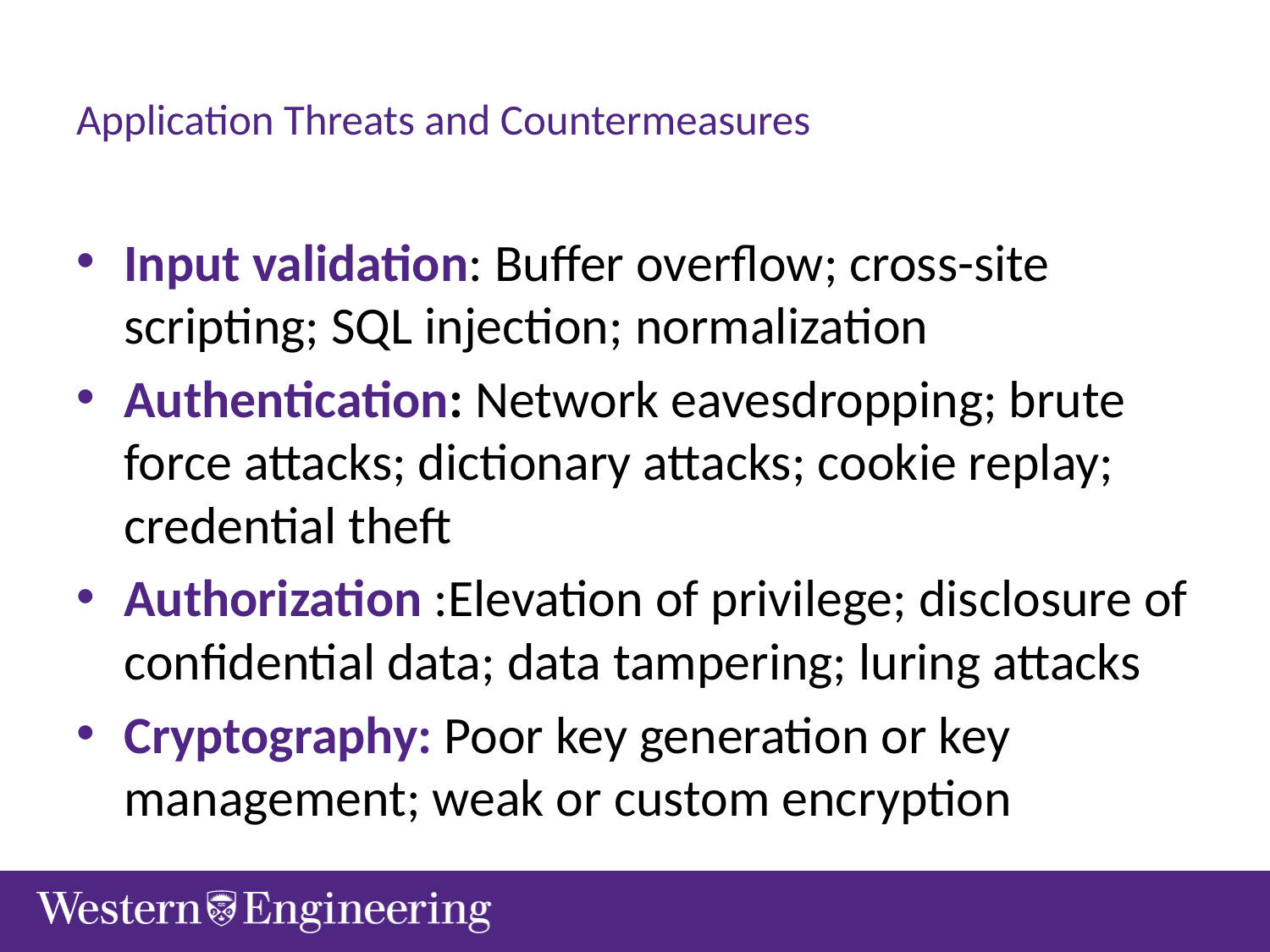

# Application Threats and Countermeasures
Input validation: Buffer overflow; cross-site scripting; SQL injection; normalization
Authentication: Network eavesdropping; brute force attacks; dictionary attacks; cookie replay; credential theft
Authorization :Elevation of privilege; disclosure of confidential data; data tampering; luring attacks
Cryptography: Poor key generation or key management; weak or custom encryption